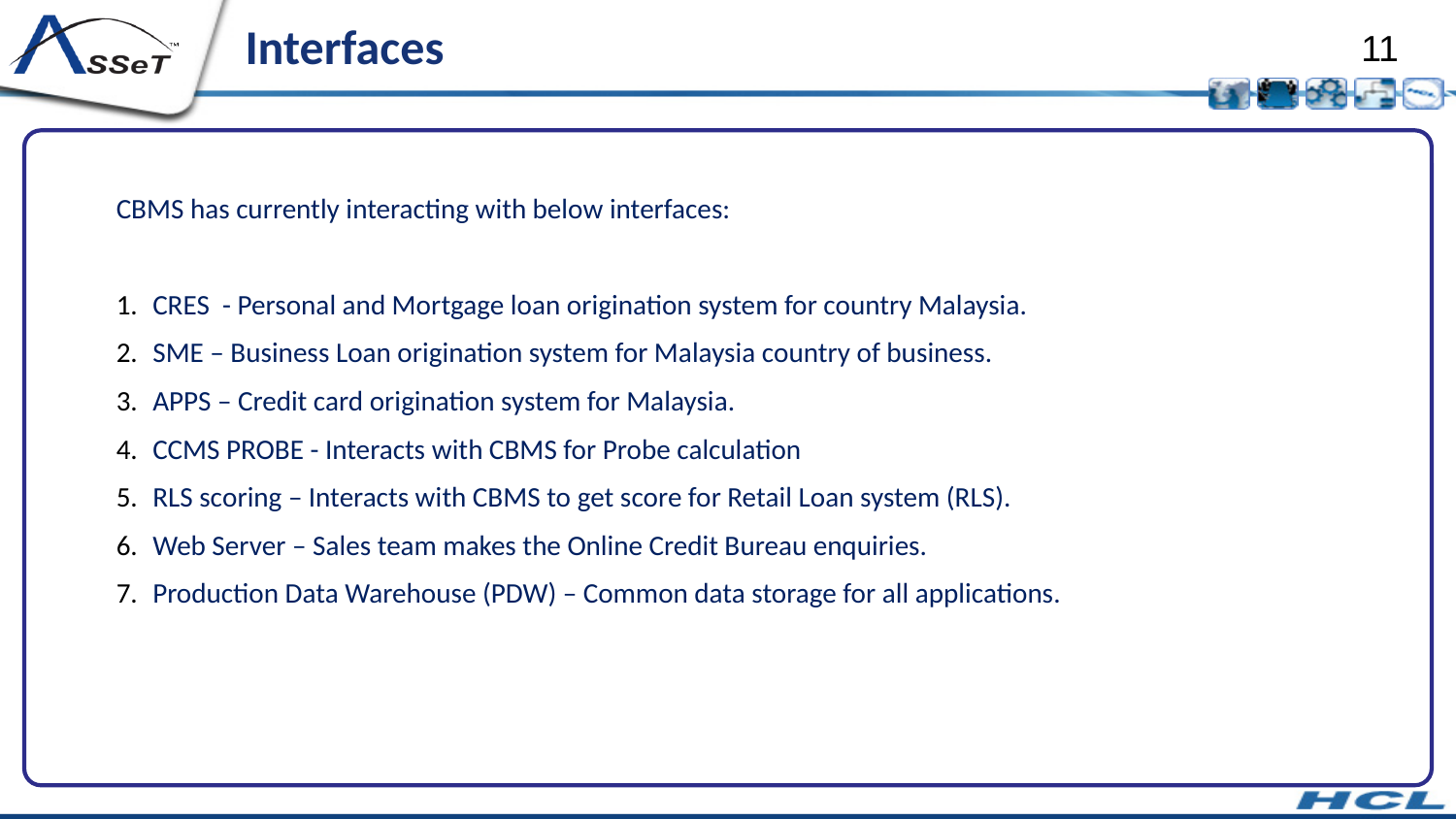

# Interfaces

CBMS has currently interacting with below interfaces:

CRES  - Personal and Mortgage loan origination system for country Malaysia.
SME – Business Loan origination system for Malaysia country of business.
APPS – Credit card origination system for Malaysia.
CCMS PROBE - Interacts with CBMS for Probe calculation
RLS scoring – Interacts with CBMS to get score for Retail Loan system (RLS).
Web Server – Sales team makes the Online Credit Bureau enquiries.
Production Data Warehouse (PDW) – Common data storage for all applications.